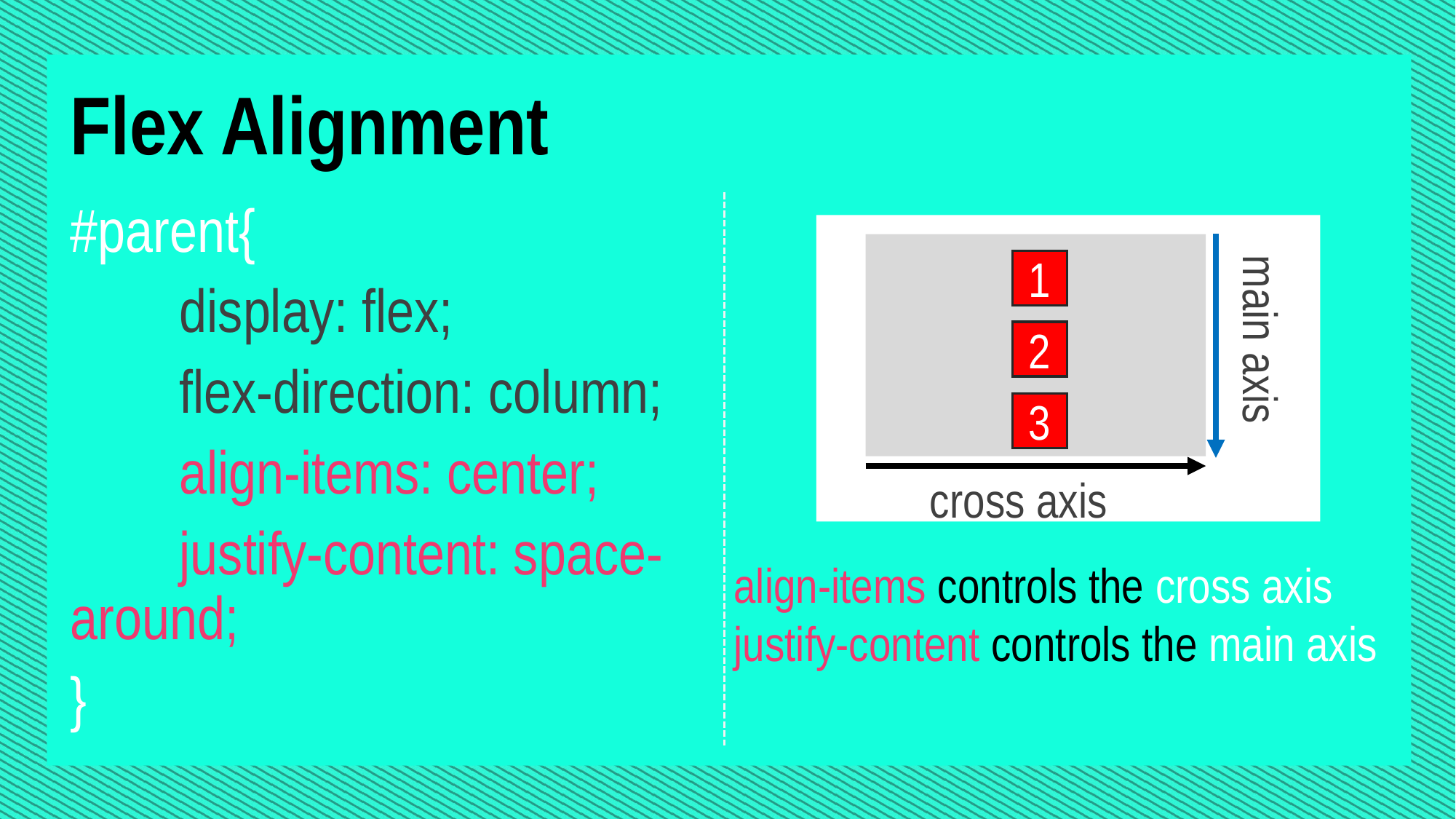

Flex Alignment
#parent{
	display: flex;
	flex-direction: column;
	align-items: center;
	justify-content: space-around;
}

main axis
1
2
3
cross axis
align-items controls the cross axis
justify-content controls the main axis